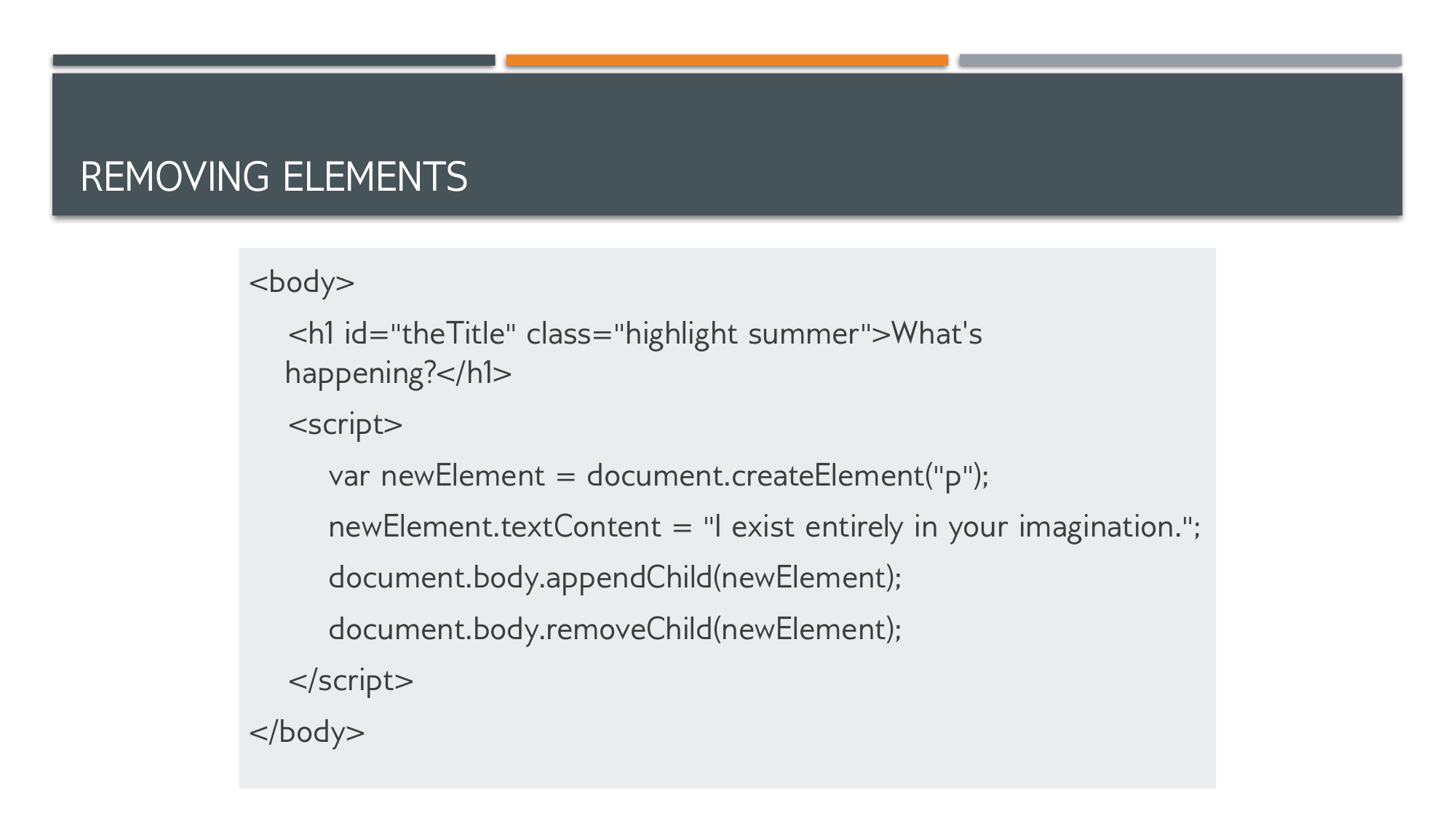

# Removing Elements
<body>
    <h1 id="theTitle" class="highlight summer">What's happening?</h1>
    <script>
        var newElement = document.createElement("p");
        newElement.textContent = "I exist entirely in your imagination.";
        document.body.appendChild(newElement);
        document.body.removeChild(newElement);
    </script>
</body>